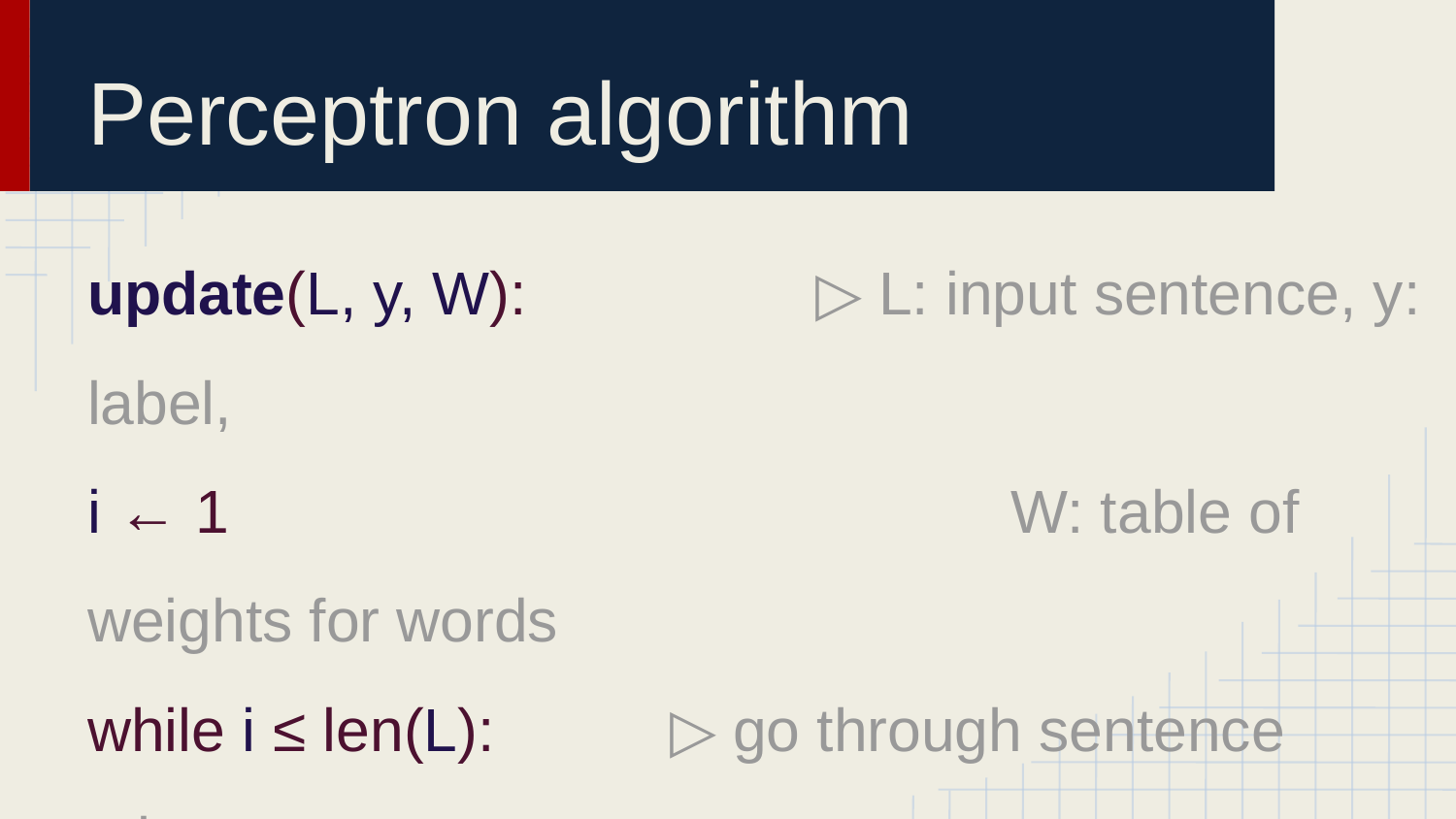

# Perceptron algorithm
update(L, y, W):		▷ L: input sentence, y: label,
i ← 1						   W: table of weights for words
while i ≤ len(L):		▷ go through sentence tokens
W[L[i]] ← W[L[i]] + y		▷ update weight by
i ← i + 1							adding y to it